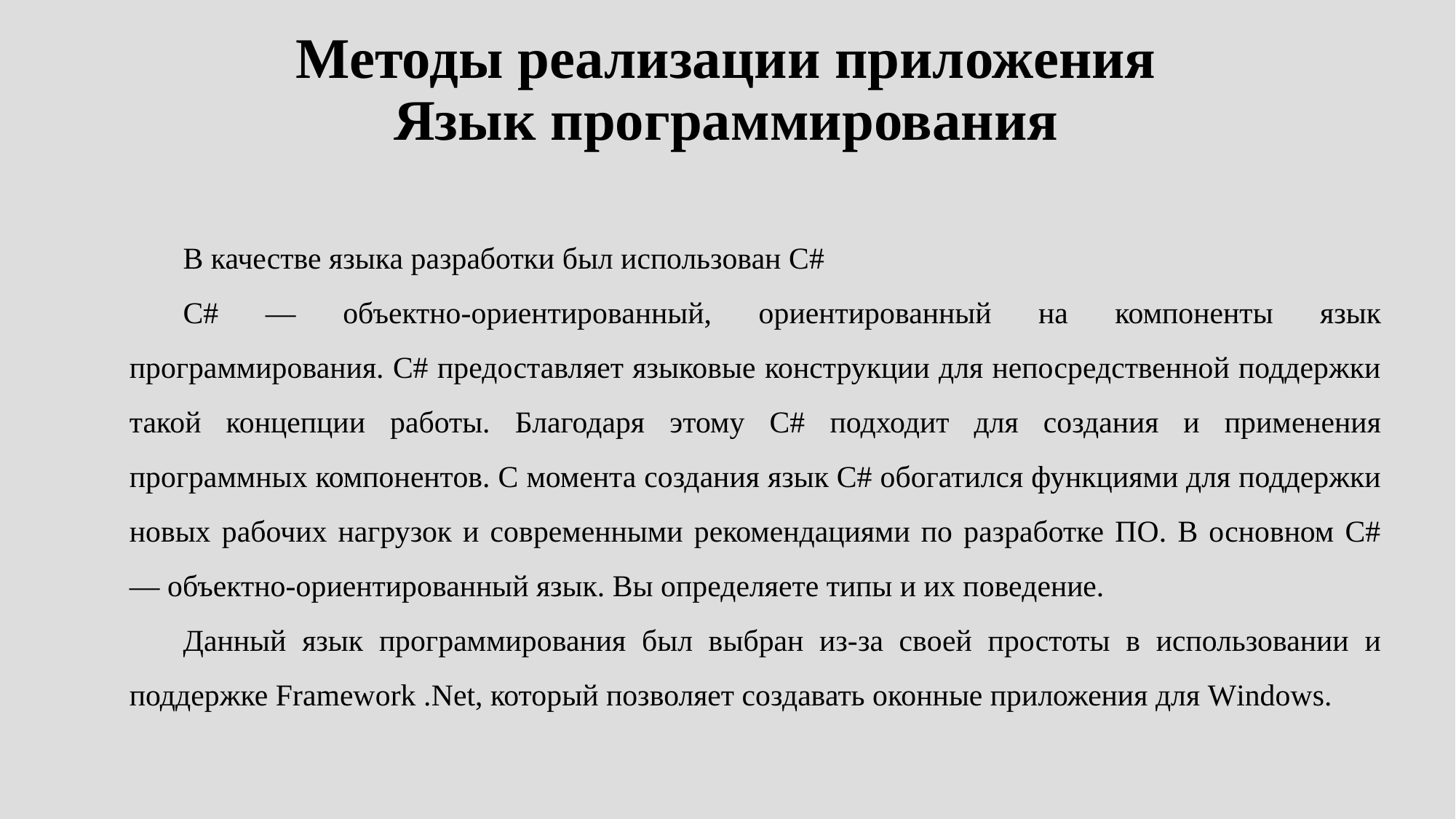

# Методы реализации приложения Язык программирования
В качестве языка разработки был использован C#
С# — объектно-ориентированный, ориентированный на компоненты язык программирования. C# предоставляет языковые конструкции для непосредственной поддержки такой концепции работы. Благодаря этому C# подходит для создания и применения программных компонентов. С момента создания язык C# обогатился функциями для поддержки новых рабочих нагрузок и современными рекомендациями по разработке ПО. В основном C# — объектно-ориентированный язык. Вы определяете типы и их поведение.
Данный язык программирования был выбран из-за своей простоты в использовании и поддержке Framework .Net, который позволяет создавать оконные приложения для Windows.